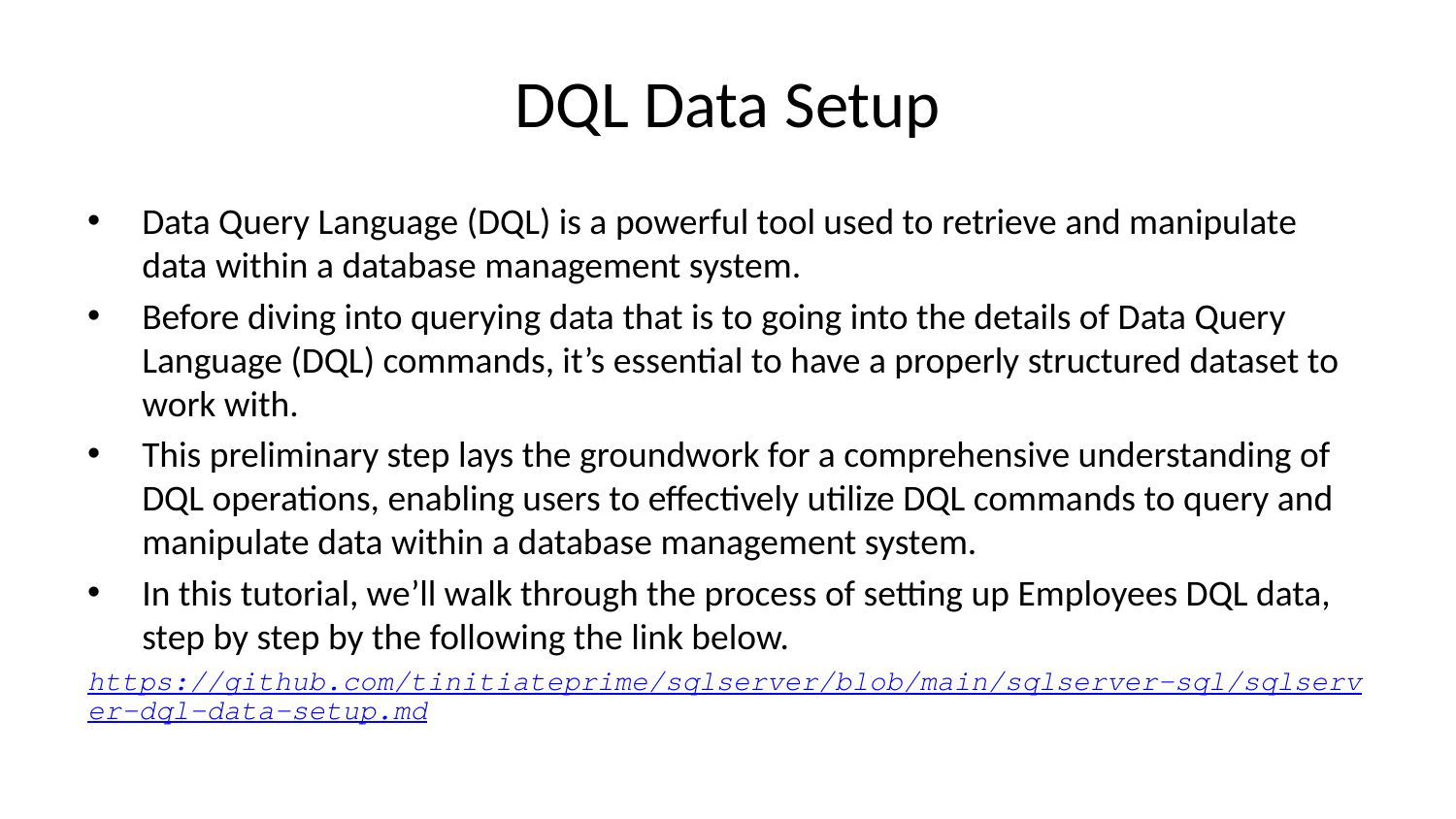

# DQL Data Setup
Data Query Language (DQL) is a powerful tool used to retrieve and manipulate data within a database management system.
Before diving into querying data that is to going into the details of Data Query Language (DQL) commands, it’s essential to have a properly structured dataset to work with.
This preliminary step lays the groundwork for a comprehensive understanding of DQL operations, enabling users to effectively utilize DQL commands to query and manipulate data within a database management system.
In this tutorial, we’ll walk through the process of setting up Employees DQL data, step by step by the following the link below.
https://github.com/tinitiateprime/sqlserver/blob/main/sqlserver-sql/sqlserver-dql-data-setup.md